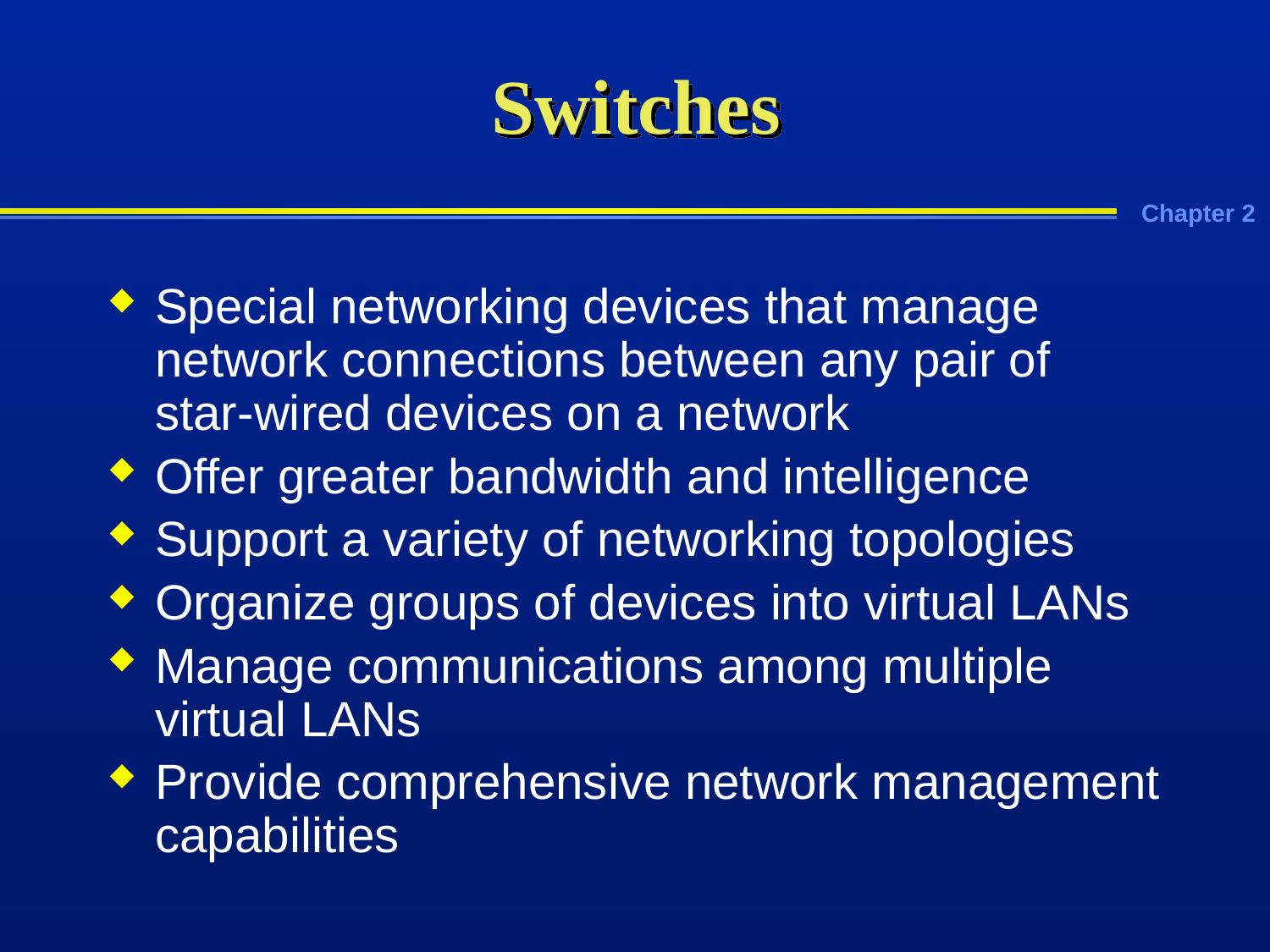

# Switches
Special networking devices that manage network connections between any pair of star-wired devices on a network
Offer greater bandwidth and intelligence
Support a variety of networking topologies
Organize groups of devices into virtual LANs
Manage communications among multiple virtual LANs
Provide comprehensive network management capabilities